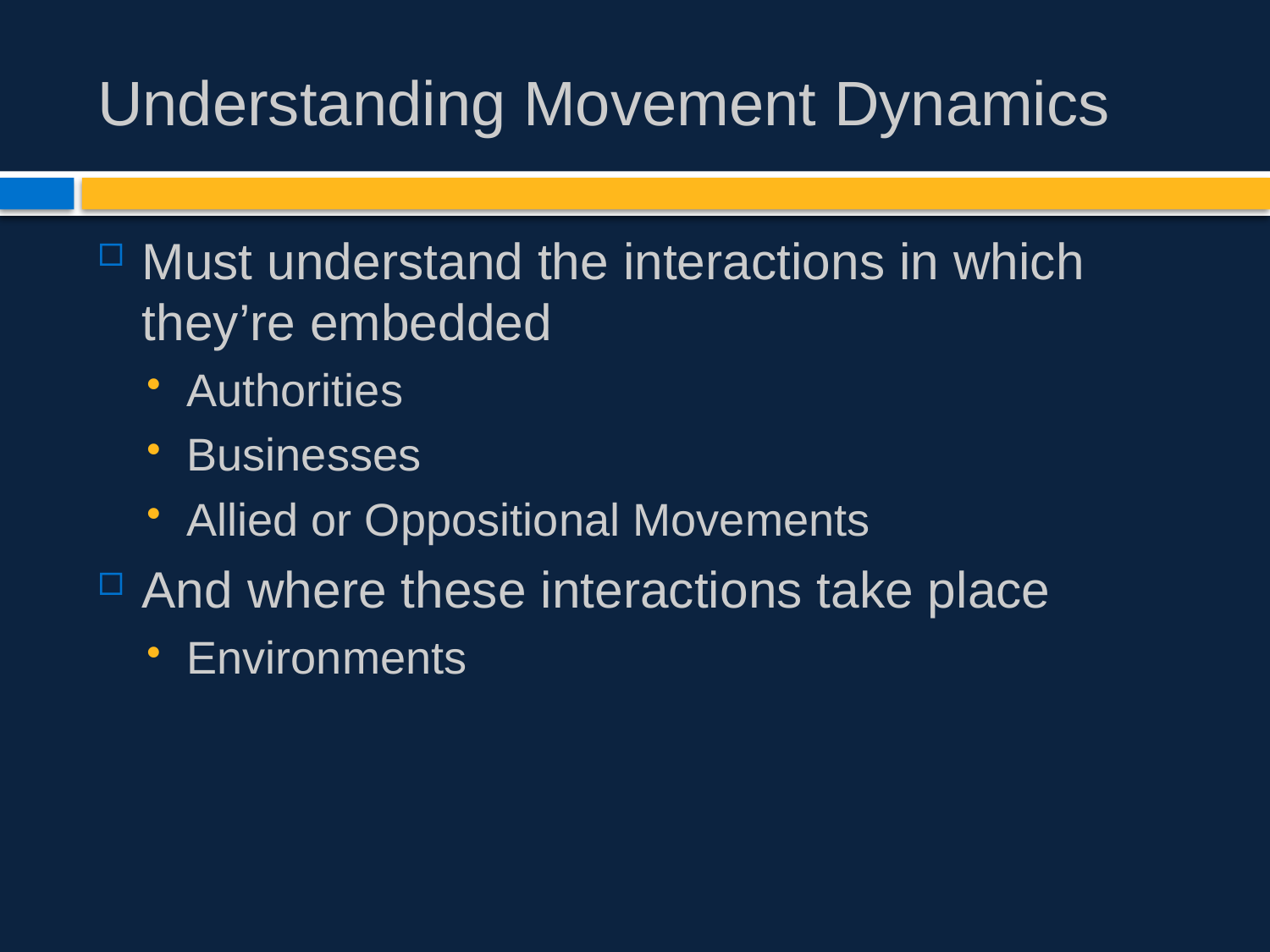

# Understanding Movement Dynamics
Must understand the interactions in which they’re embedded
Authorities
Businesses
Allied or Oppositional Movements
And where these interactions take place
Environments